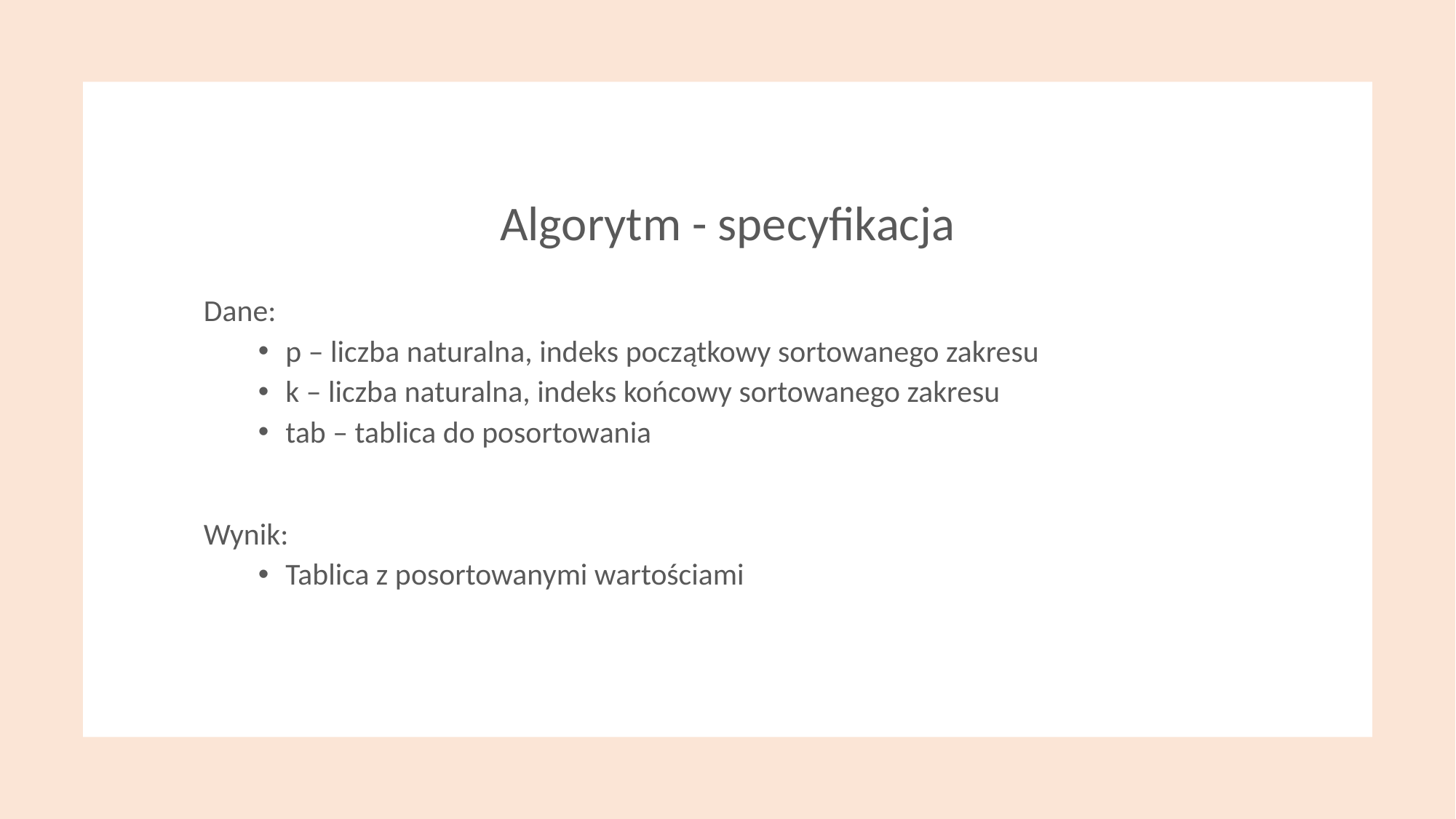

# Algorytm - specyfikacja
Dane:
p – liczba naturalna, indeks początkowy sortowanego zakresu
k – liczba naturalna, indeks końcowy sortowanego zakresu
tab – tablica do posortowania

Wynik:
Tablica z posortowanymi wartościami